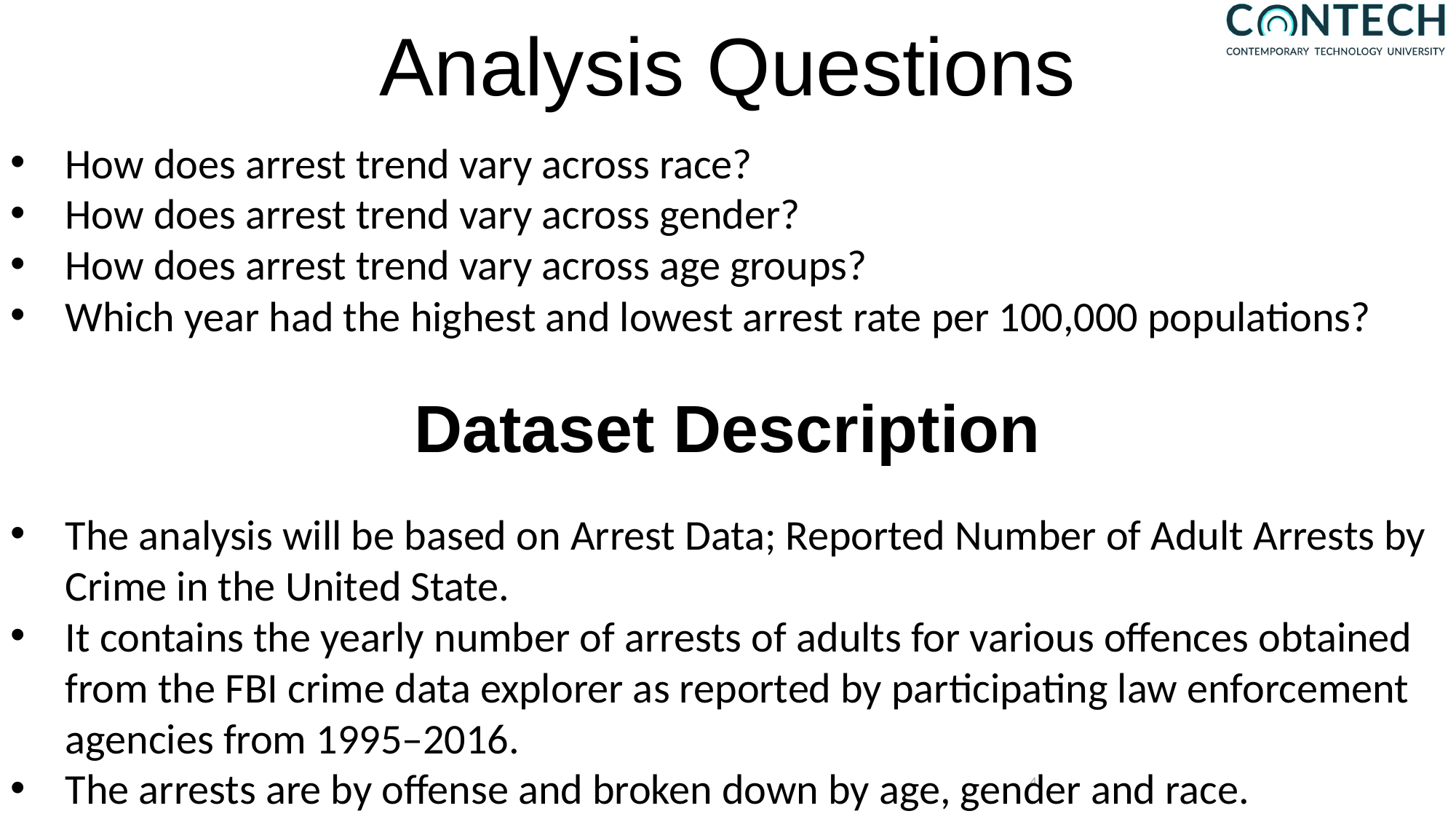

# Analysis Questions
How does arrest trend vary across race?
How does arrest trend vary across gender?
How does arrest trend vary across age groups?
Which year had the highest and lowest arrest rate per 100,000 populations?
Dataset Description
The analysis will be based on Arrest Data; Reported Number of Adult Arrests by Crime in the United State.
It contains the yearly number of arrests of adults for various offences obtained from the FBI crime data explorer as reported by participating law enforcement agencies from 1995–2016.
The arrests are by offense and broken down by age, gender and race.
4